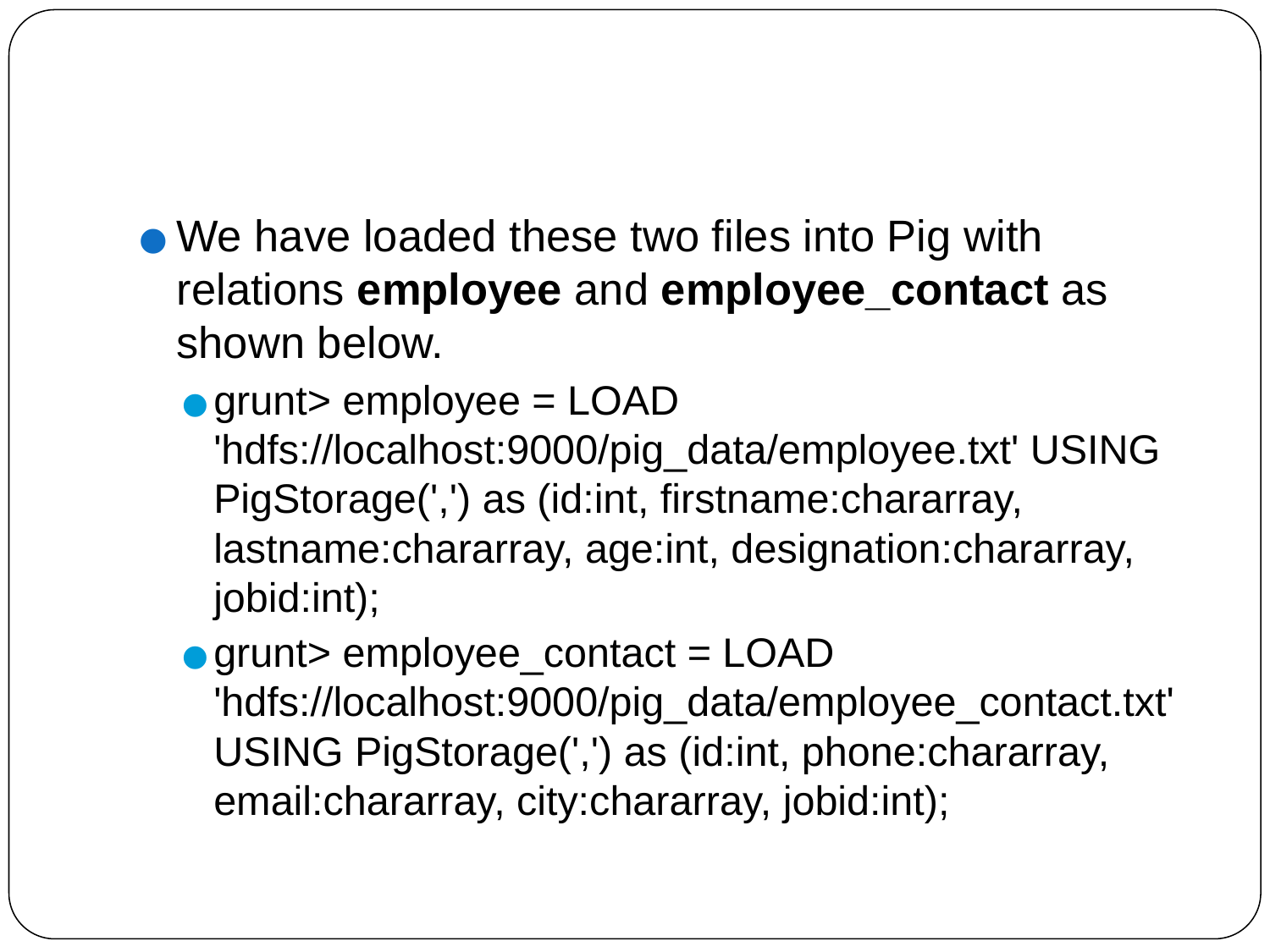

#
We have loaded these two files into Pig with relations employee and employee_contact as shown below.
grunt> employee = LOAD 'hdfs://localhost:9000/pig_data/employee.txt' USING PigStorage(',') as (id:int, firstname:chararray, lastname:chararray, age:int, designation:chararray, jobid:int);
grunt> employee_contact = LOAD 'hdfs://localhost:9000/pig_data/employee_contact.txt' USING PigStorage(',') as (id:int, phone:chararray, email:chararray, city:chararray, jobid:int);